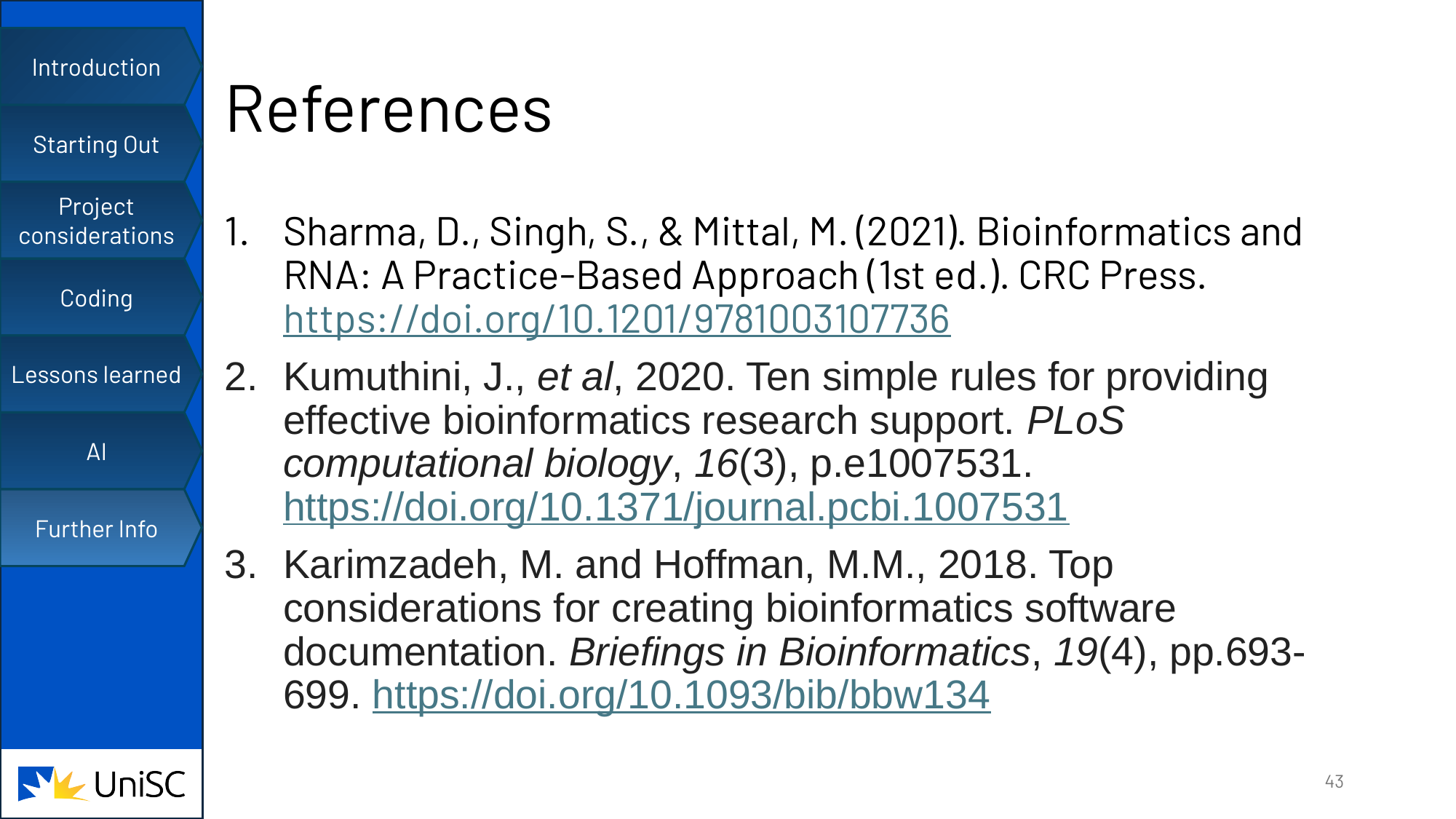

Introduction
# References
Starting Out
Project considerations
Sharma, D., Singh, S., & Mittal, M. (2021). Bioinformatics and RNA: A Practice-Based Approach (1st ed.). CRC Press. https://doi.org/10.1201/9781003107736
Kumuthini, J., et al, 2020. Ten simple rules for providing effective bioinformatics research support. PLoS computational biology, 16(3), p.e1007531. https://doi.org/10.1371/journal.pcbi.1007531
Karimzadeh, M. and Hoffman, M.M., 2018. Top considerations for creating bioinformatics software documentation. Briefings in Bioinformatics, 19(4), pp.693-699. https://doi.org/10.1093/bib/bbw134

Coding
Lessons learned
AI
Further Info
43